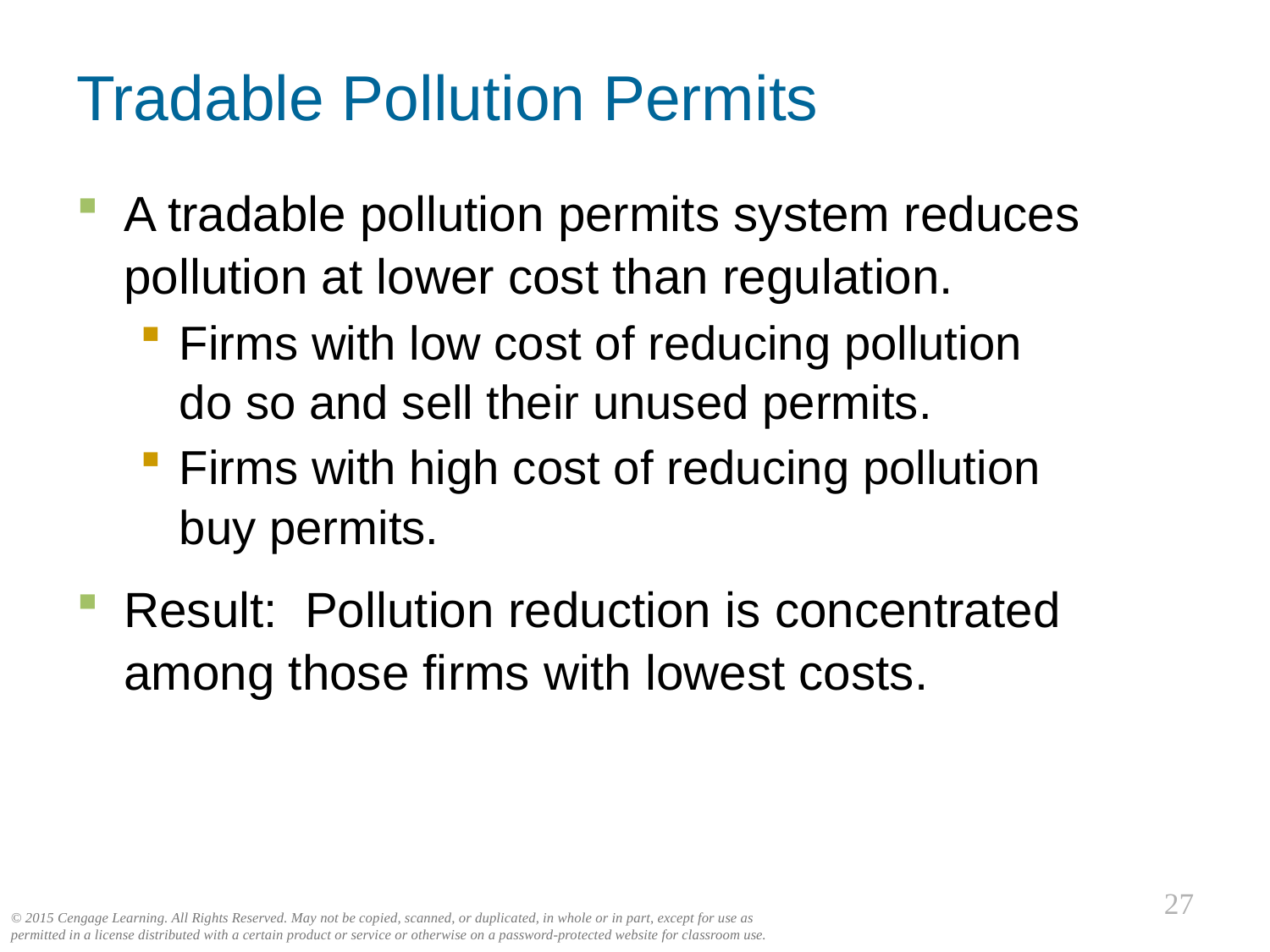

# Tradable Pollution Permits
A tradable pollution permits system reduces pollution at lower cost than regulation.
Firms with low cost of reducing pollution
do so and sell their unused permits.
Firms with high cost of reducing pollution
buy permits.
Result:  Pollution reduction is concentrated among those firms with lowest costs.